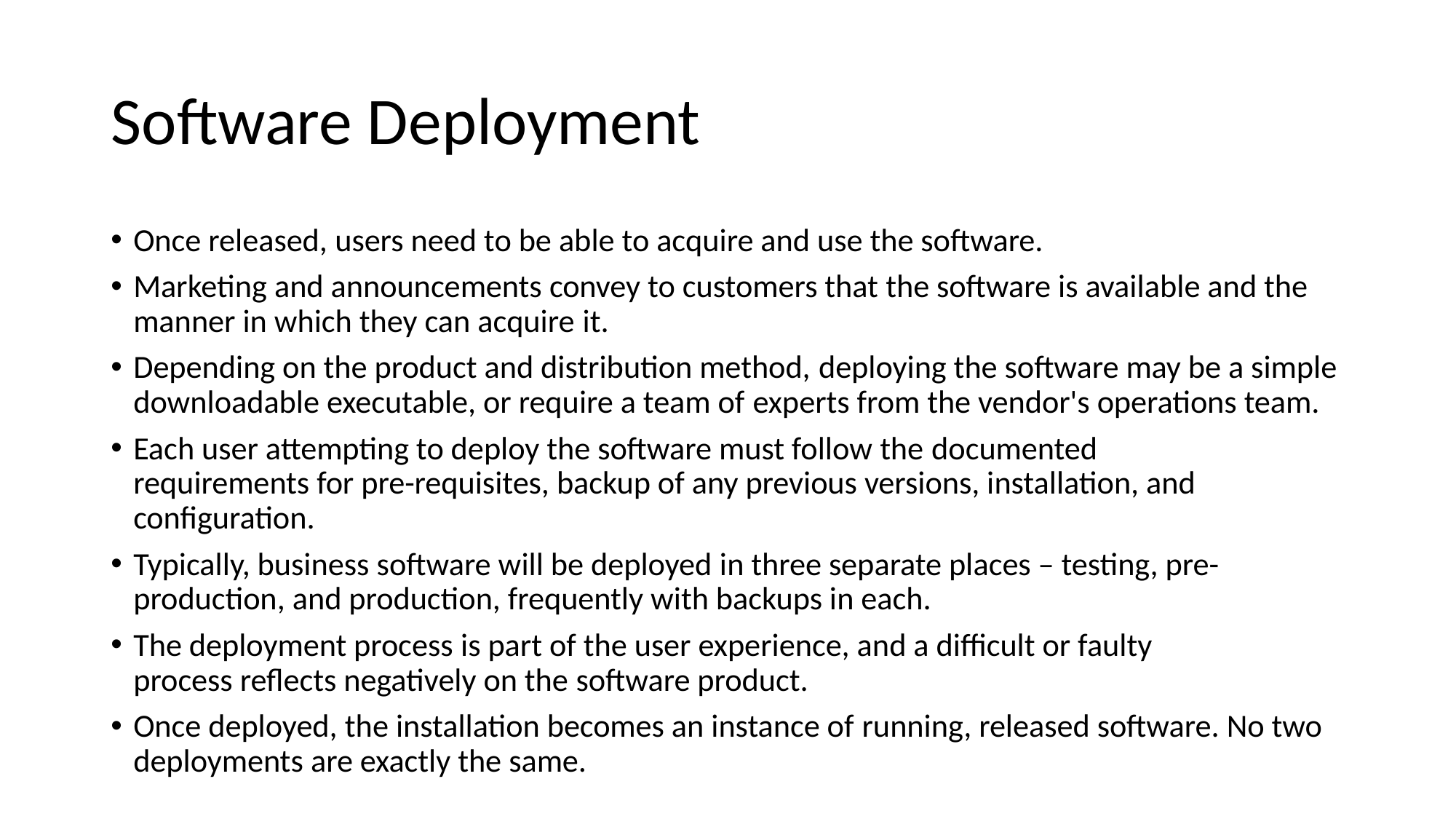

# Software Deployment
Once released, users need to be able to acquire and use the software.
Marketing and announcements convey to customers that the software is available and the manner in which they can acquire it.
Depending on the product and distribution method, deploying the software may be a simple downloadable executable, or require a team of experts from the vendor's operations team.
Each user attempting to deploy the software must follow the documented
requirements for pre-requisites, backup of any previous versions, installation, and configuration.
Typically, business software will be deployed in three separate places – testing, pre-production, and production, frequently with backups in each.
The deployment process is part of the user experience, and a difficult or faulty process reflects negatively on the software product.
Once deployed, the installation becomes an instance of running, released software. No two deployments are exactly the same.